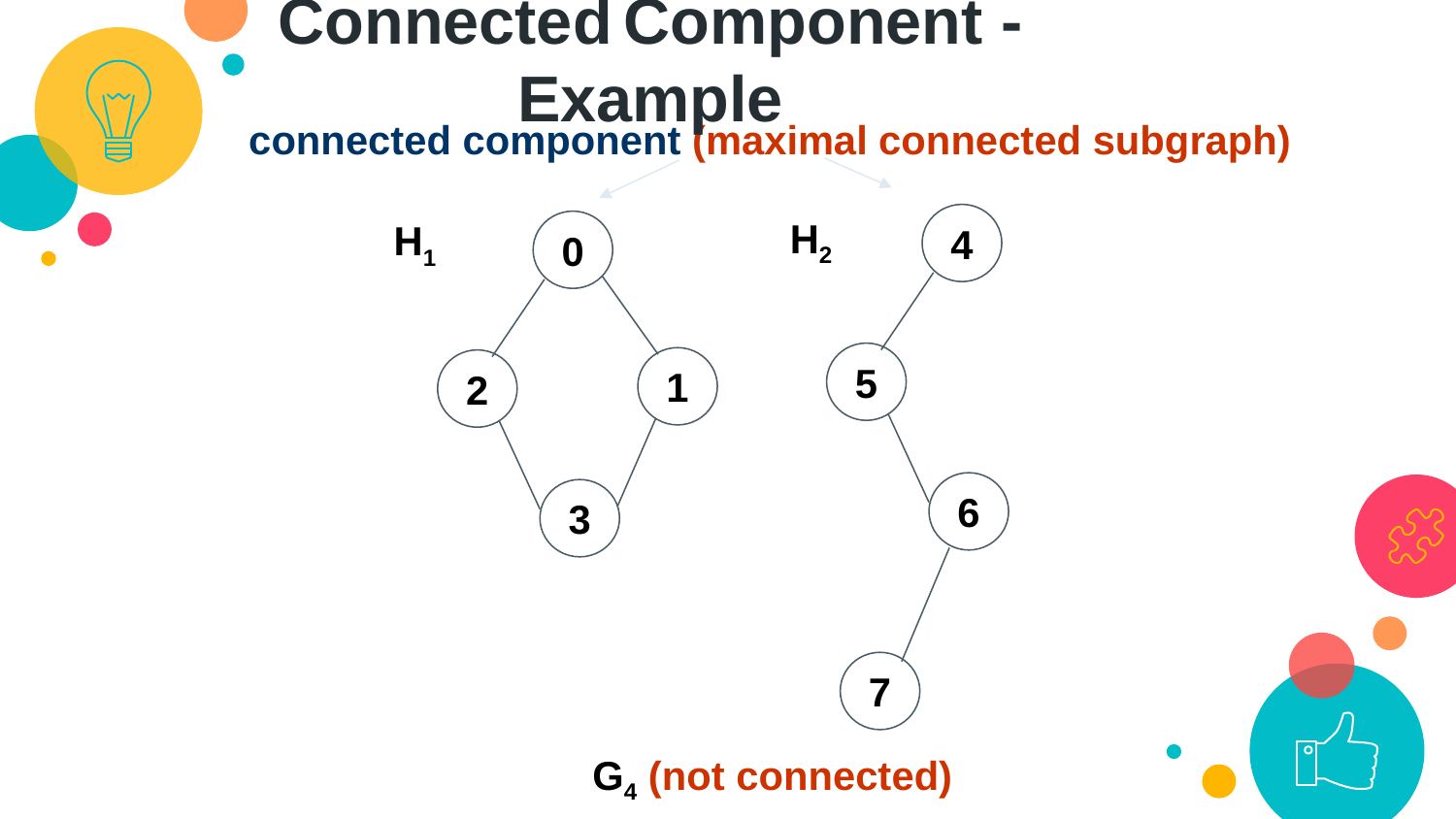

Connected Component - Example
connected component (maximal connected subgraph)

4

5

6
H2
H1
0

2

3

1

7
G4 (not connected)